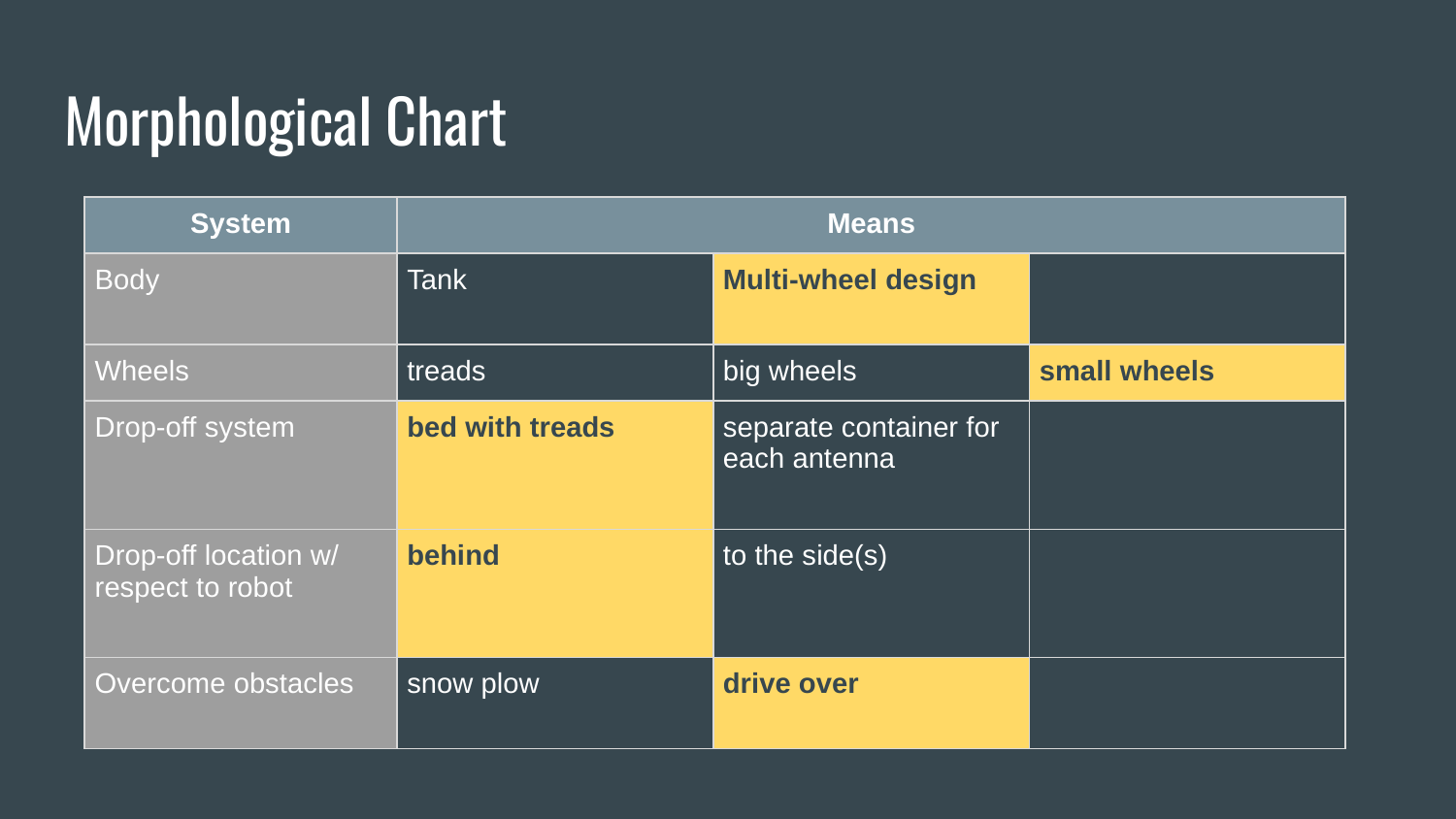

# Morphological Chart
| System | Means |  |  |
| --- | --- | --- | --- |
| Body | Tank | Multi-wheel design |  |
| Wheels | treads | big wheels | small wheels |
| Drop-off system | bed with treads | separate container for each antenna |  |
| Drop-off location w/ respect to robot | behind | to the side(s) |  |
| Overcome obstacles | snow plow | drive over |  |